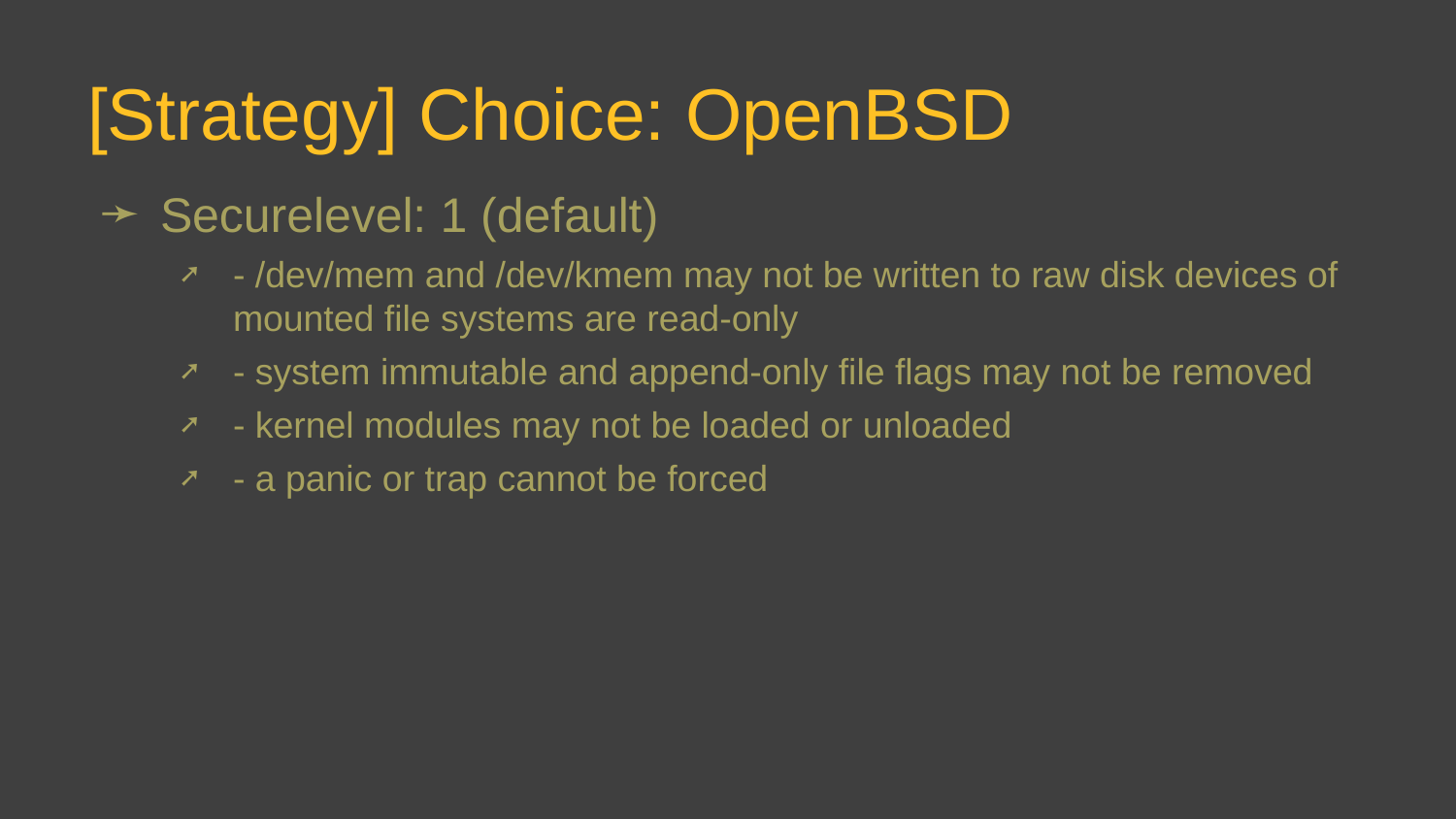

# [Strategy] Choice: OpenBSD
Securelevel: 1 (default)
- /dev/mem and /dev/kmem may not be written to raw disk devices of mounted file systems are read-only
- system immutable and append-only file flags may not be removed
- kernel modules may not be loaded or unloaded
- a panic or trap cannot be forced